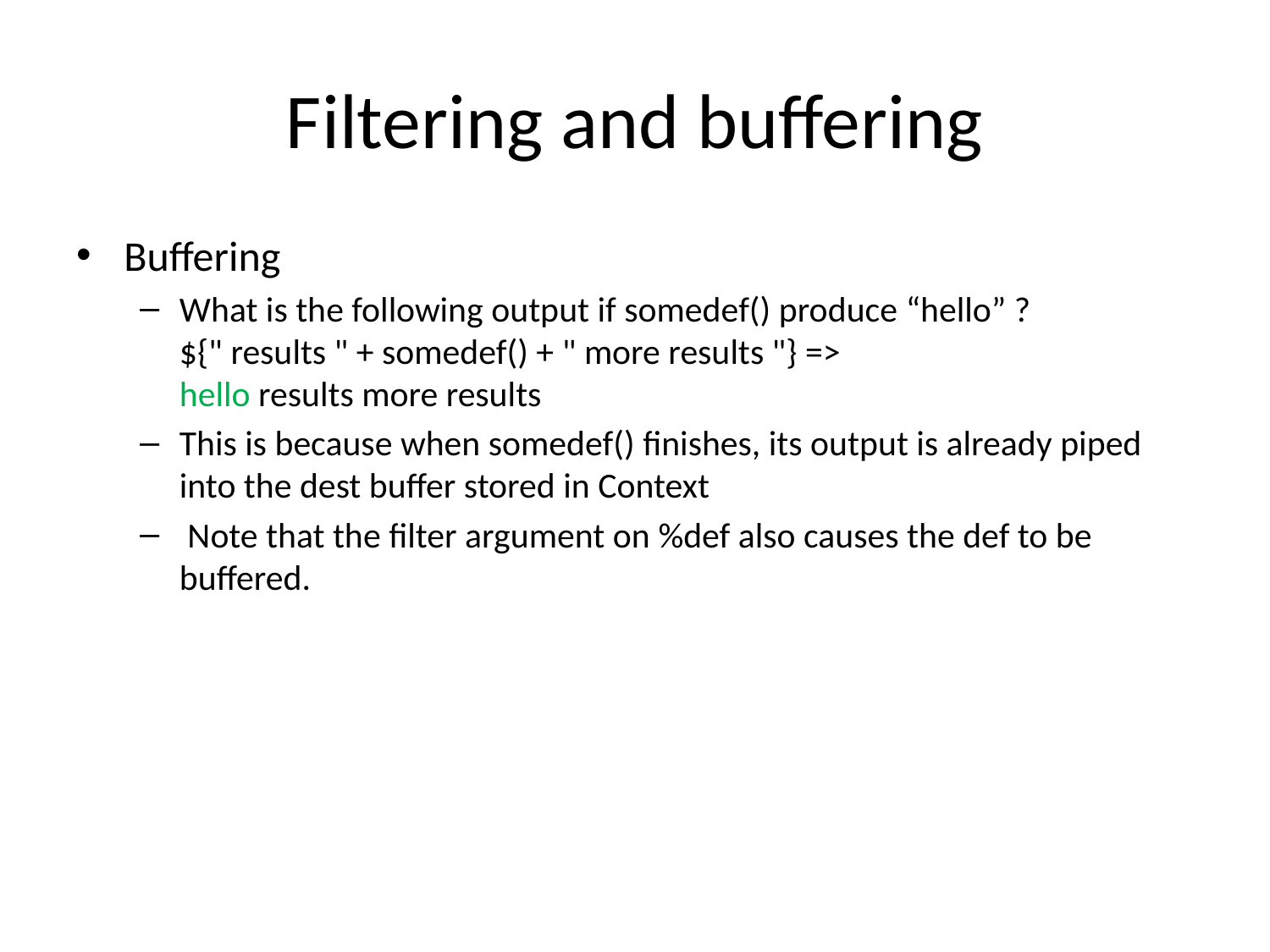

# Filtering and buffering
Buffering
What is the following output if somedef() produce “hello” ?
${" results " + somedef() + " more results "} =>
hello results more results
This is because when somedef() finishes, its output is already piped into the dest buffer stored in Context
 Note that the filter argument on %def also causes the def to be buffered.